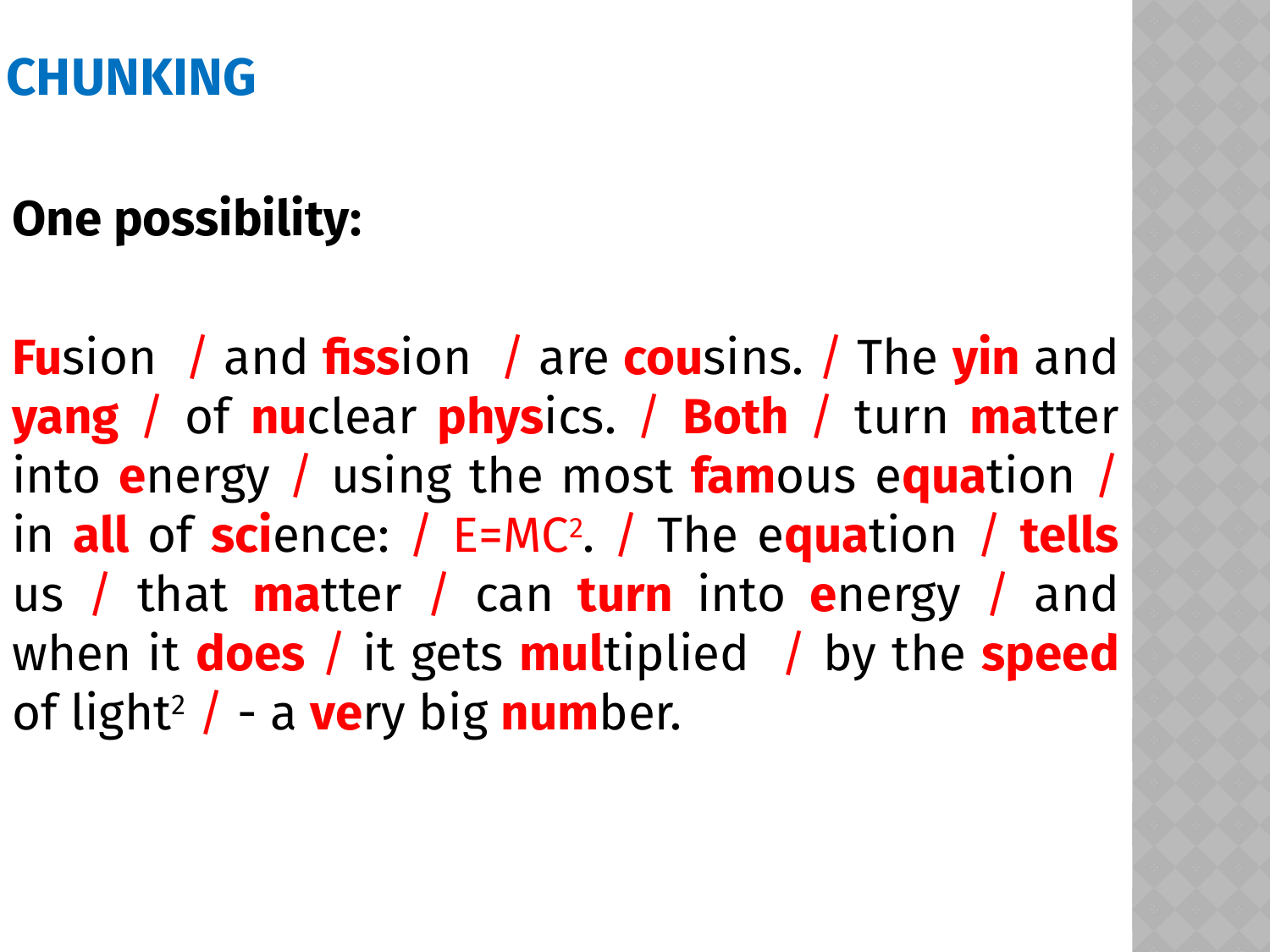

# Chunking
One possibility:

Fusion  / and fission  / are cousins. / The yin and yang / of nuclear physics. / Both / turn matter into energy / using the most famous equation / in all of science: / E=MC2. / The equation / tells us / that matter / can turn into energy / and when it does / it gets multiplied  / by the speed of light2 / - a very big number.